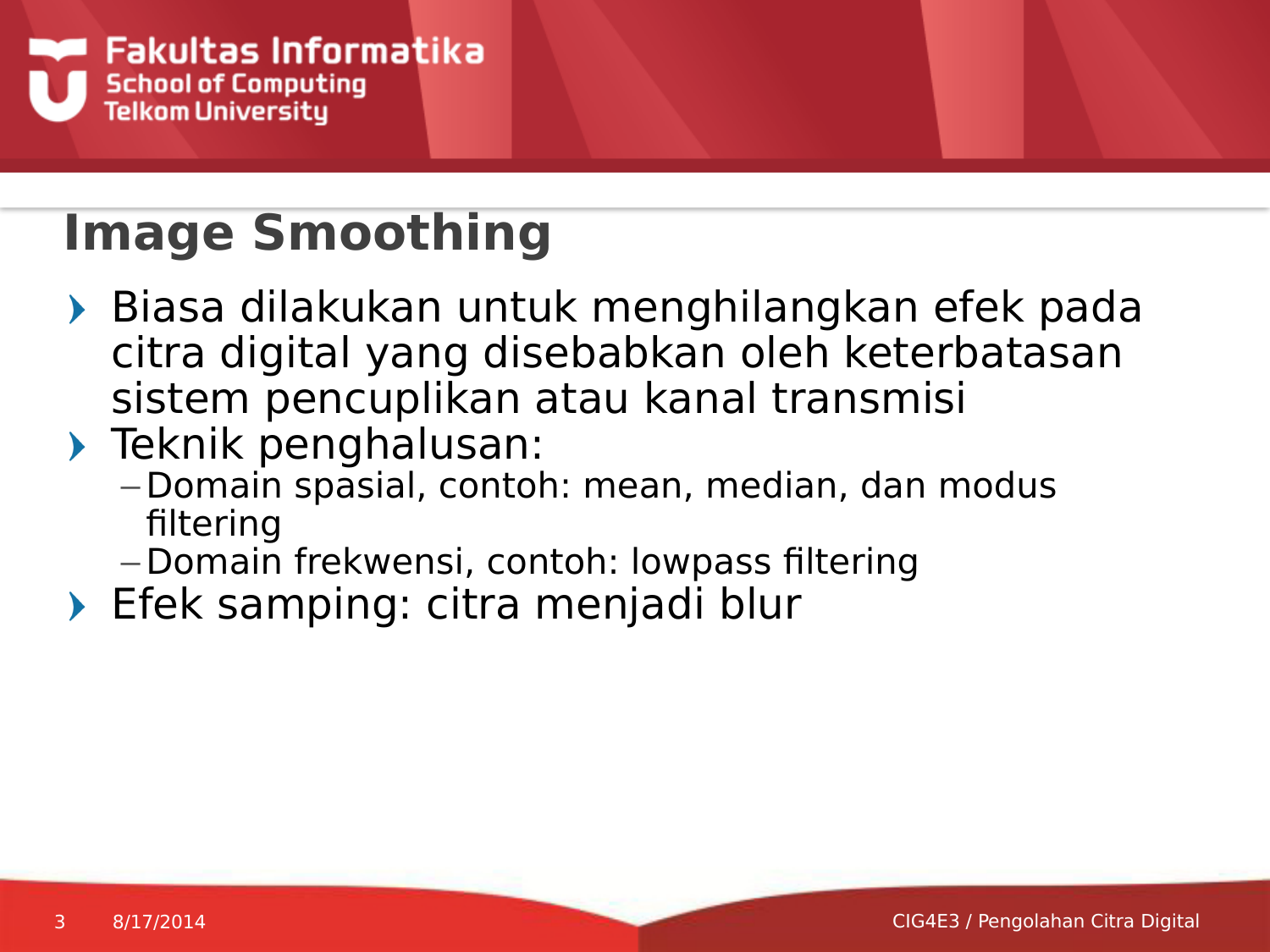

# Image Smoothing
Biasa dilakukan untuk menghilangkan efek pada citra digital yang disebabkan oleh keterbatasan sistem pencuplikan atau kanal transmisi
Teknik penghalusan:
Domain spasial, contoh: mean, median, dan modus filtering
Domain frekwensi, contoh: lowpass filtering
Efek samping: citra menjadi blur

3
8/17/2014